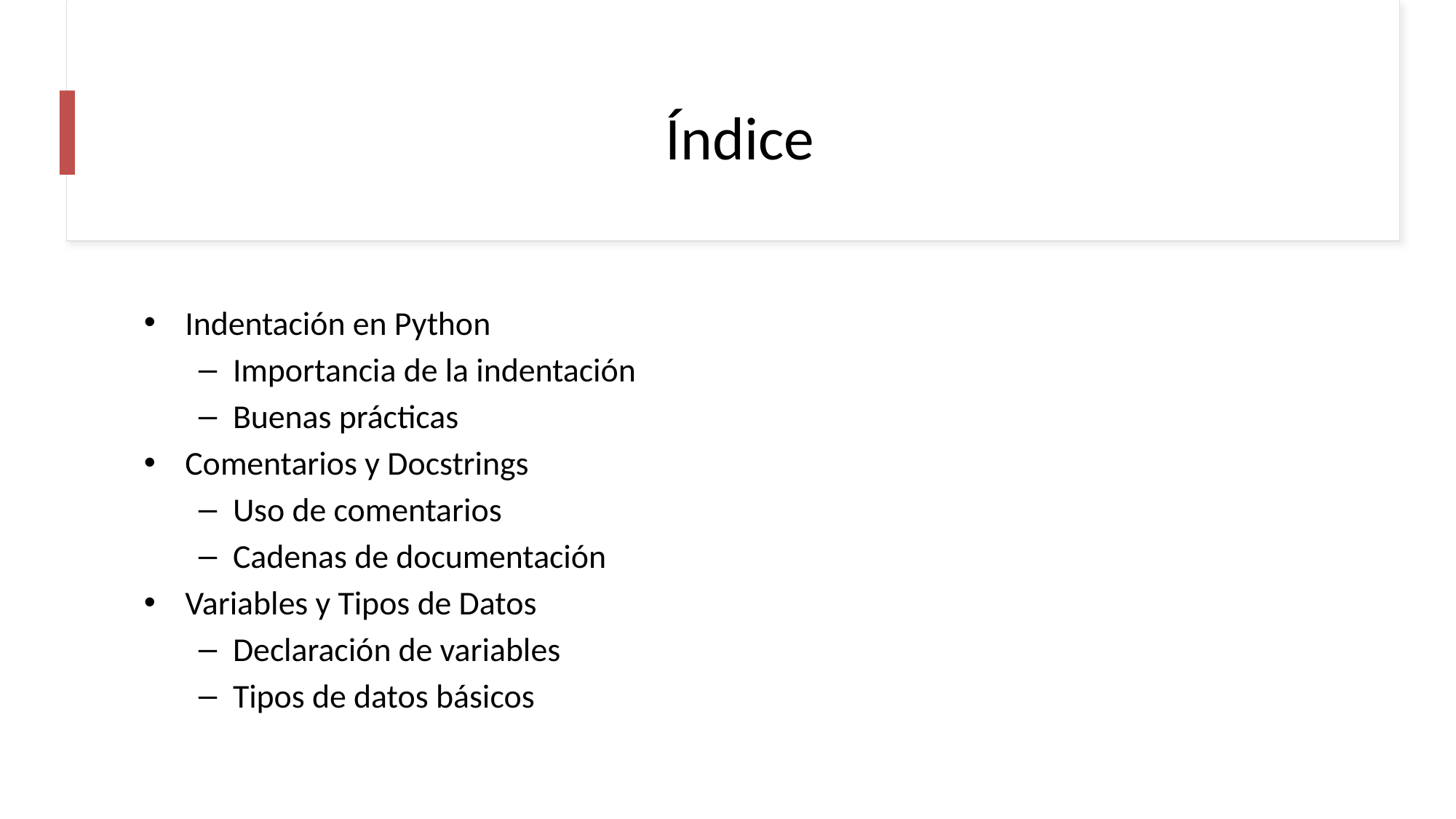

# Índice

Indentación en Python
Importancia de la indentación
Buenas prácticas
Comentarios y Docstrings
Uso de comentarios
Cadenas de documentación
Variables y Tipos de Datos
Declaración de variables
Tipos de datos básicos